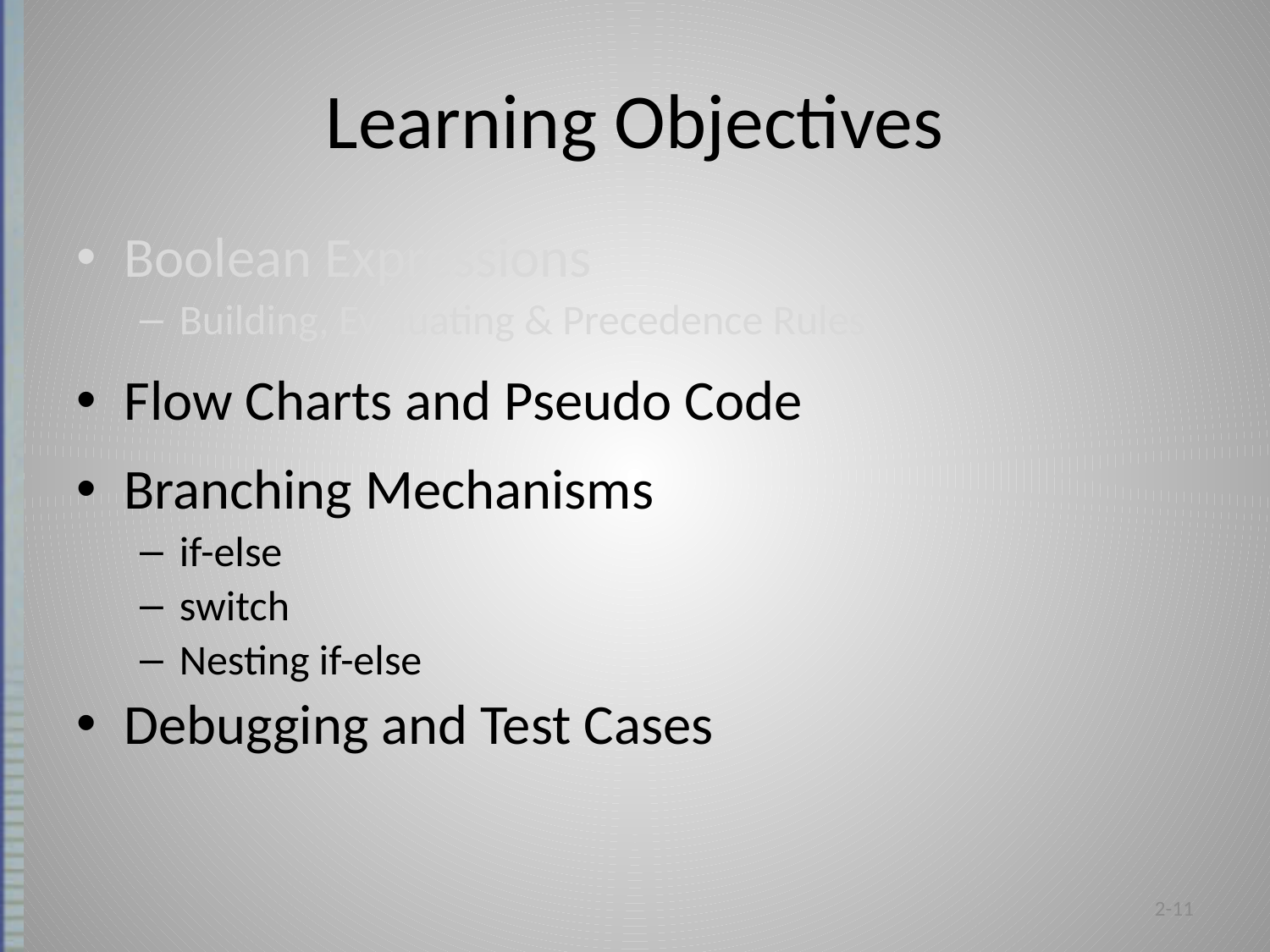

# Learning Objectives
Boolean Expressions
Building, Evaluating & Precedence Rules
Flow Charts and Pseudo Code
Branching Mechanisms
if-else
switch
Nesting if-else
Debugging and Test Cases
2-11